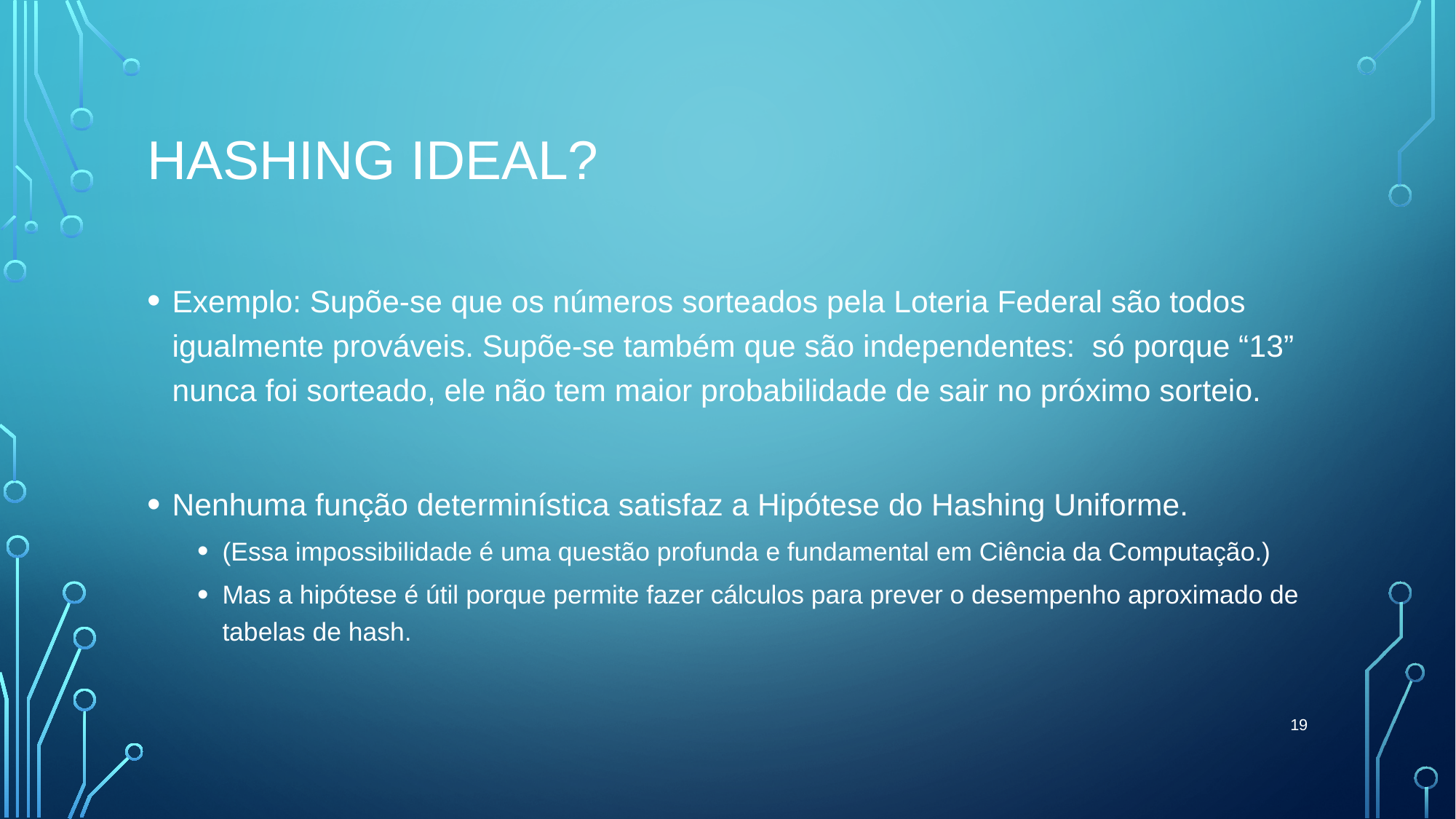

# Hashing Ideal?
Exemplo: Supõe-se que os números sorteados pela Loteria Federal são todos igualmente prováveis. Supõe-se também que são independentes:  só porque “13” nunca foi sorteado, ele não tem maior probabilidade de sair no próximo sorteio.

Nenhuma função determinística satisfaz a Hipótese do Hashing Uniforme.
(Essa impossibilidade é uma questão profunda e fundamental em Ciência da Computação.)
Mas a hipótese é útil porque permite fazer cálculos para prever o desempenho aproximado de tabelas de hash.

19